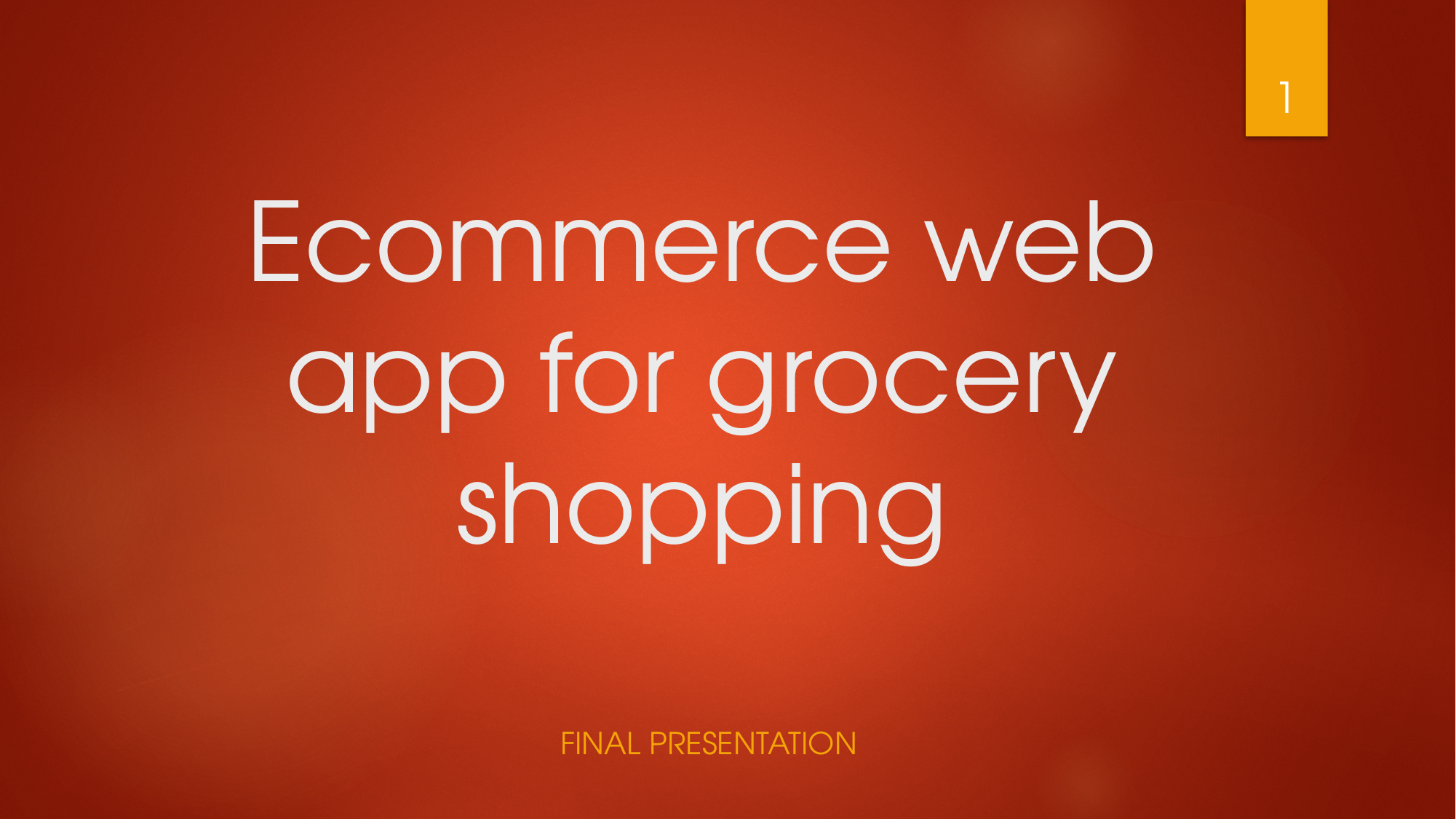

1
# Ecommerce web app for grocery shopping
Final presentation